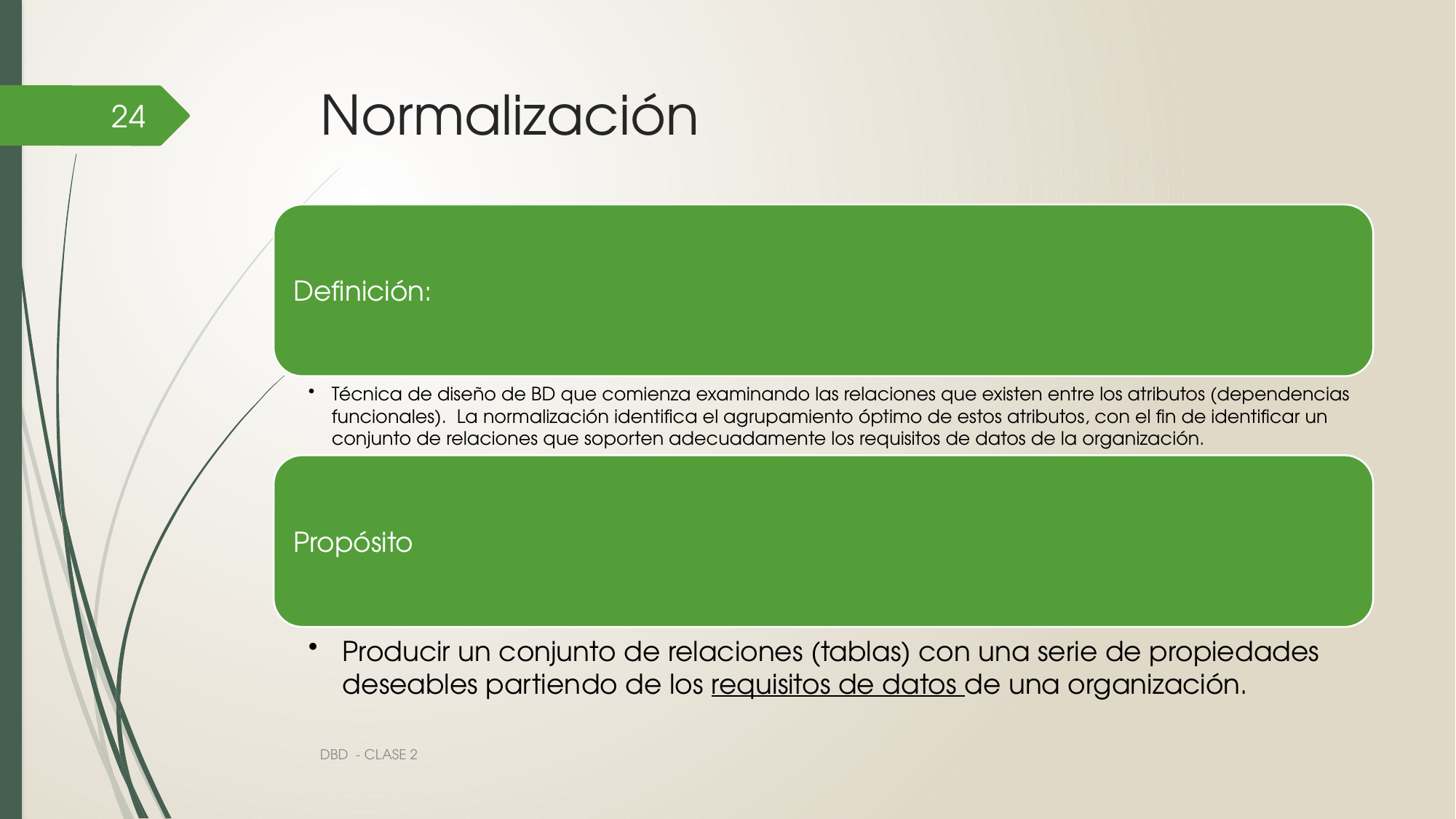

# Normalización
24
Definición:
Técnica de diseño de BD que comienza examinando las relaciones que existen entre los atributos (dependencias funcionales).  La normalización identifica el agrupamiento óptimo de estos atributos, con el fin de identificar un conjunto de relaciones que soporten adecuadamente los requisitos de datos de la organización.
Propósito
Producir un conjunto de relaciones (tablas) con una serie de propiedades deseables partiendo de los requisitos de datos de una organización.
DBD  - CLASE 2